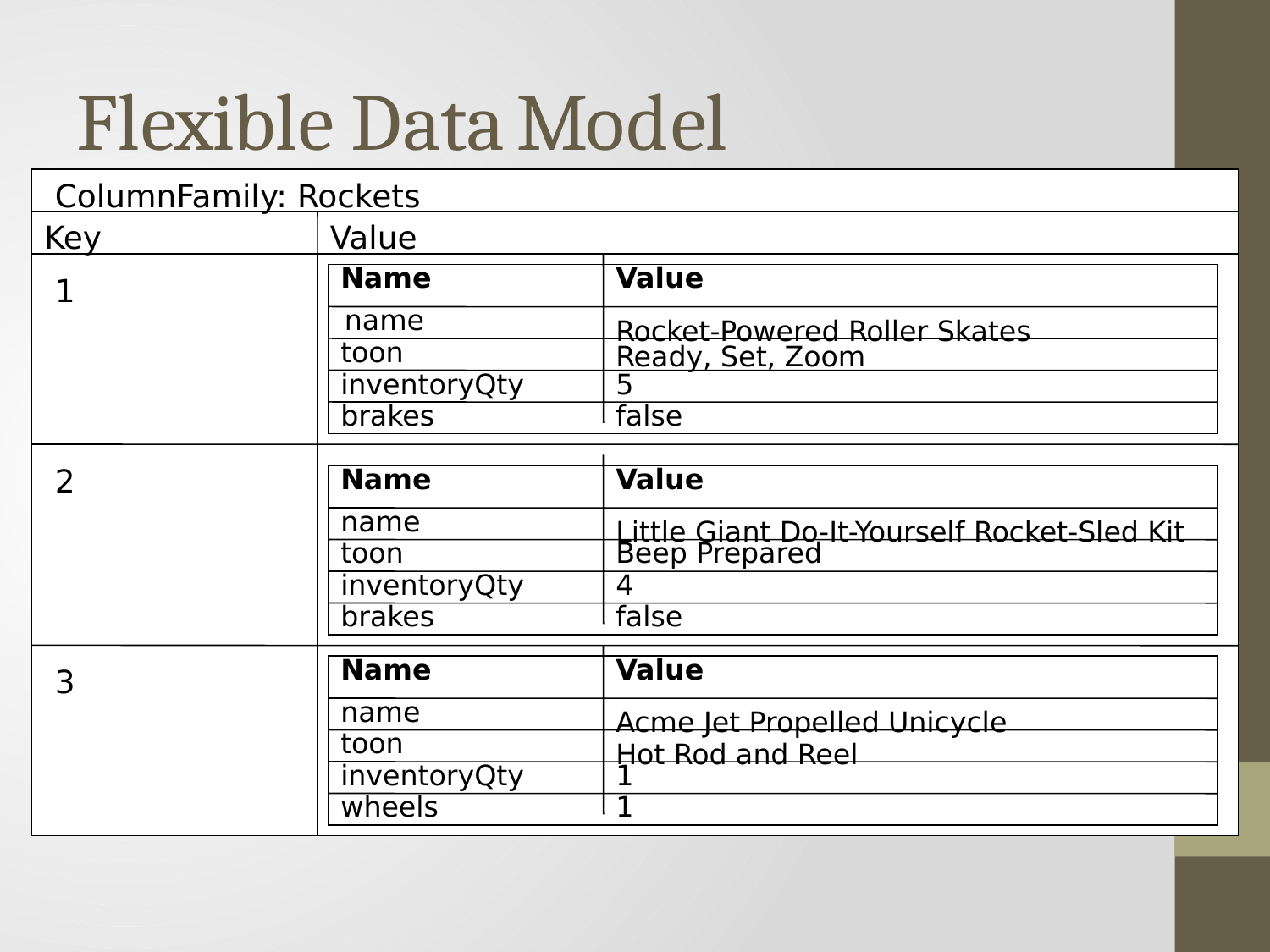

Flexible Data Model

ColumnFamily: Rockets

Key

Value

Name
Value

1

name

Rocket-Powered Roller Skates
toon
Ready, Set, Zoom

inventoryQty
5

brakes
false

2
Name
Value

name

Little Giant Do-It-Yourself Rocket-Sled Kit
toon
Beep Prepared

inventoryQty
4

brakes
false

Name
Value

3

name

Acme Jet Propelled Unicycle
toon

Hot Rod and Reel
inventoryQty
1

wheels
1